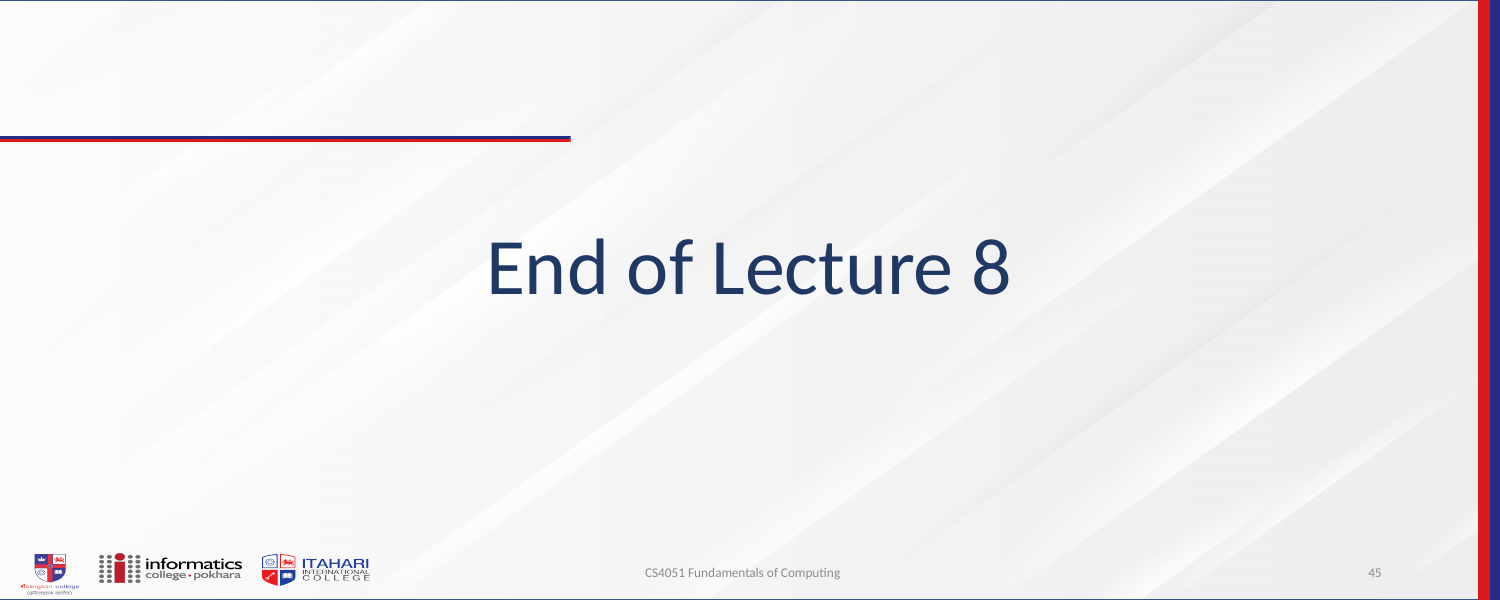

# End of Lecture 8
CS4051 Fundamentals of Computing
45